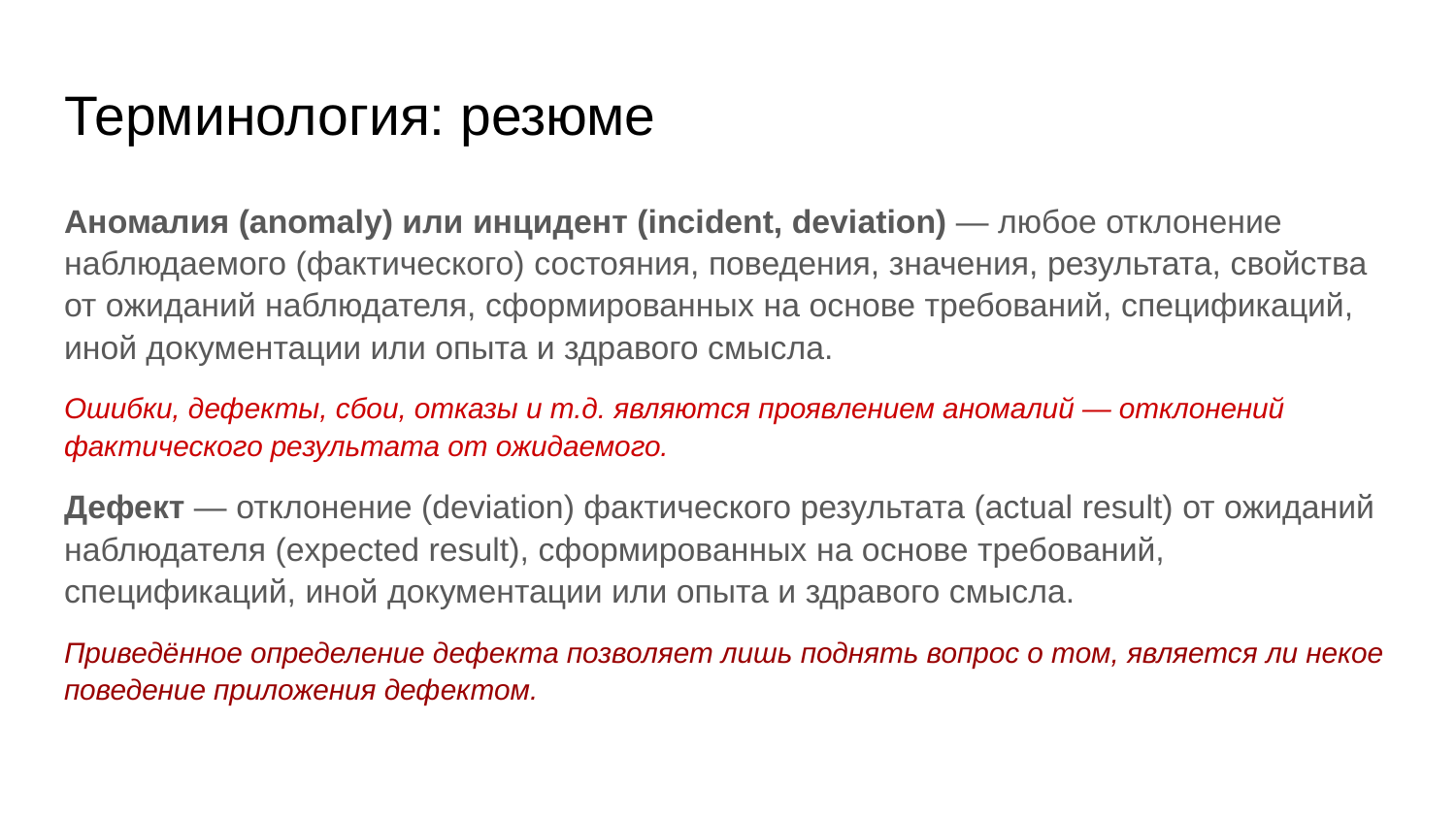

# Терминология: резюме
Аномалия (anomaly) или инцидент (incident, deviation) — любое отклонение наблюдаемого (фактического) состояния, поведения, значения, результата, свойства от ожиданий наблюдателя, сформированных на основе требований, спецификаций, иной документации или опыта и здравого смысла.
Ошибки, дефекты, сбои, отказы и т.д. являются проявлением аномалий — отклонений фактического результата от ожидаемого.
Дефект — отклонение (deviation) фактического результата (actual result) от ожиданий наблюдателя (expected result), сформированных на основе требований, спецификаций, иной документации или опыта и здравого смысла.
Приведённое определение дефекта позволяет лишь поднять вопрос о том, является ли некое поведение приложения дефектом.